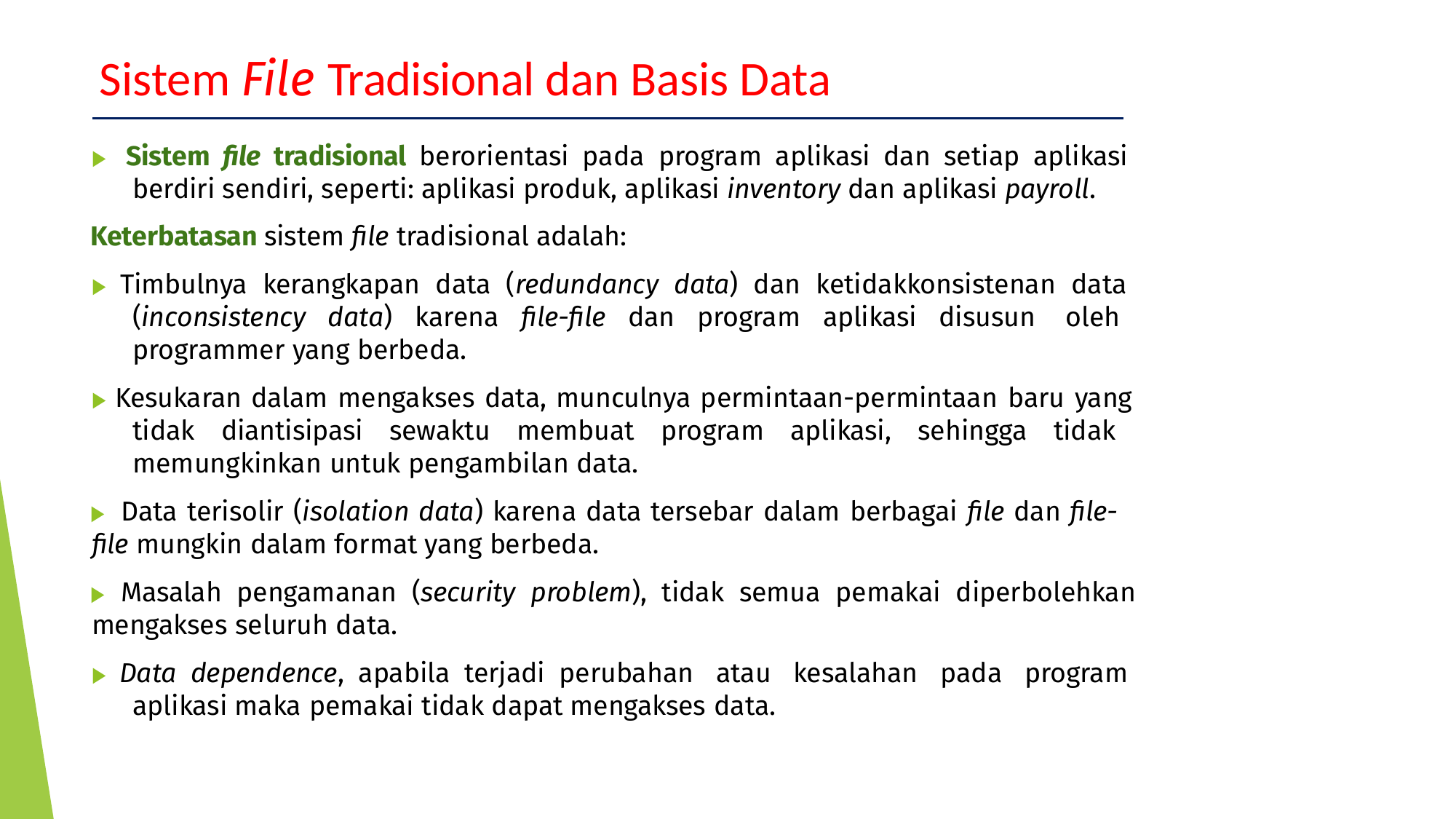

# Sistem File Tradisional dan Basis Data

▶ Sistem file tradisional berorientasi pada program aplikasi dan setiap aplikasi  berdiri sendiri, seperti: aplikasi produk, aplikasi inventory dan aplikasi payroll.
Keterbatasan sistem file tradisional adalah:
▶ Timbulnya kerangkapan data (redundancy data) dan ketidakkonsistenan data  (inconsistency data) karena file-file dan program aplikasi disusun oleh  programmer yang berbeda.
▶ Kesukaran dalam mengakses data, munculnya permintaan-permintaan baru yang  tidak diantisipasi sewaktu membuat program aplikasi, sehingga tidak  memungkinkan untuk pengambilan data.
▶ Data terisolir (isolation data) karena data tersebar dalam berbagai file dan file-
file mungkin dalam format yang berbeda.
▶ Masalah pengamanan (security problem), tidak semua pemakai diperbolehkan
mengakses seluruh data.
▶ Data dependence, apabila terjadi perubahan atau kesalahan pada program  aplikasi maka pemakai tidak dapat mengakses data.